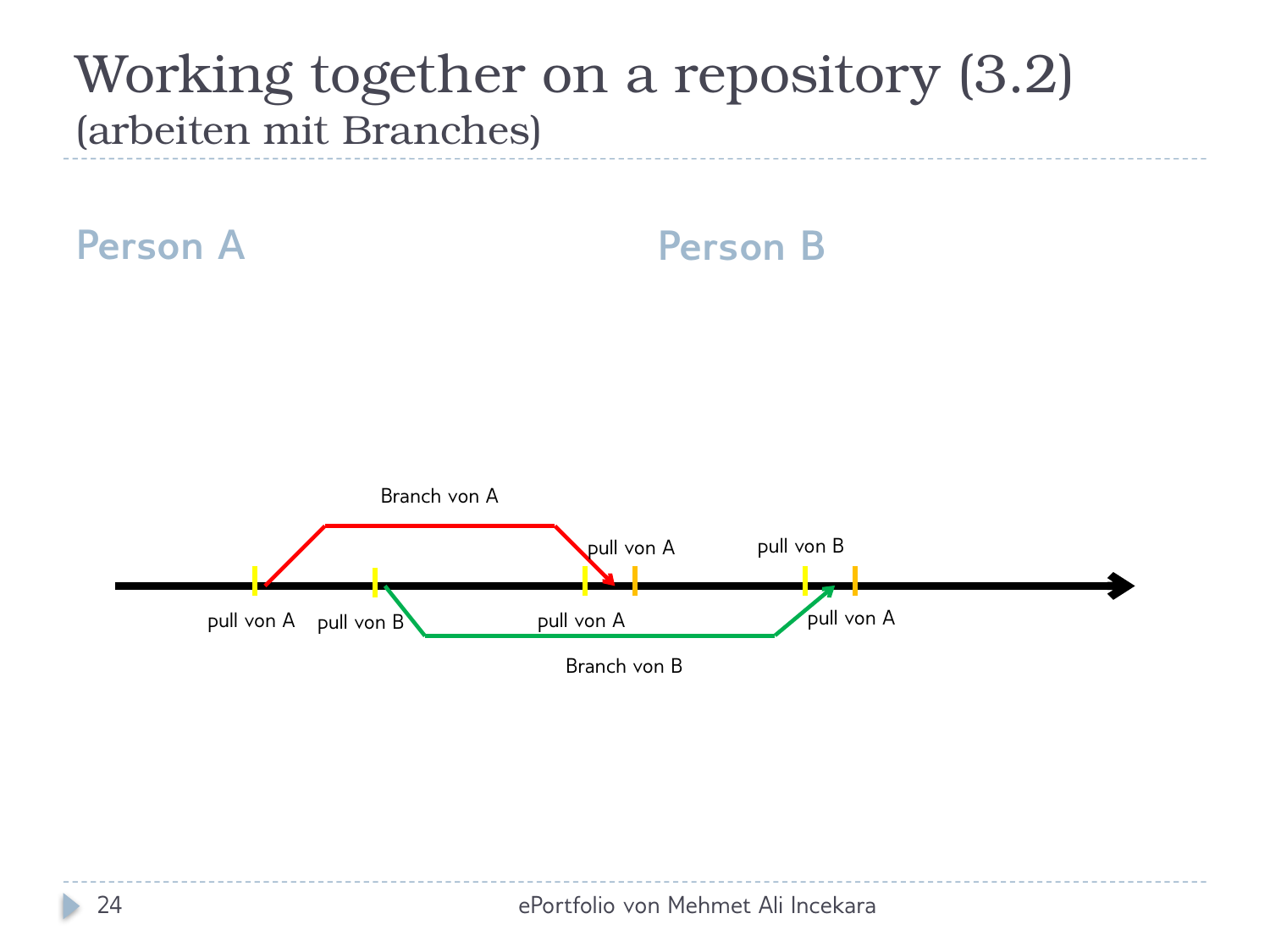

# Working together on a repository (3.2) (arbeiten mit Branches)
Person A
Person B
Branch von A
pull von B
pull von A
pull von A
pull von A
pull von A
pull von B
Branch von B
24
ePortfolio von Mehmet Ali Incekara